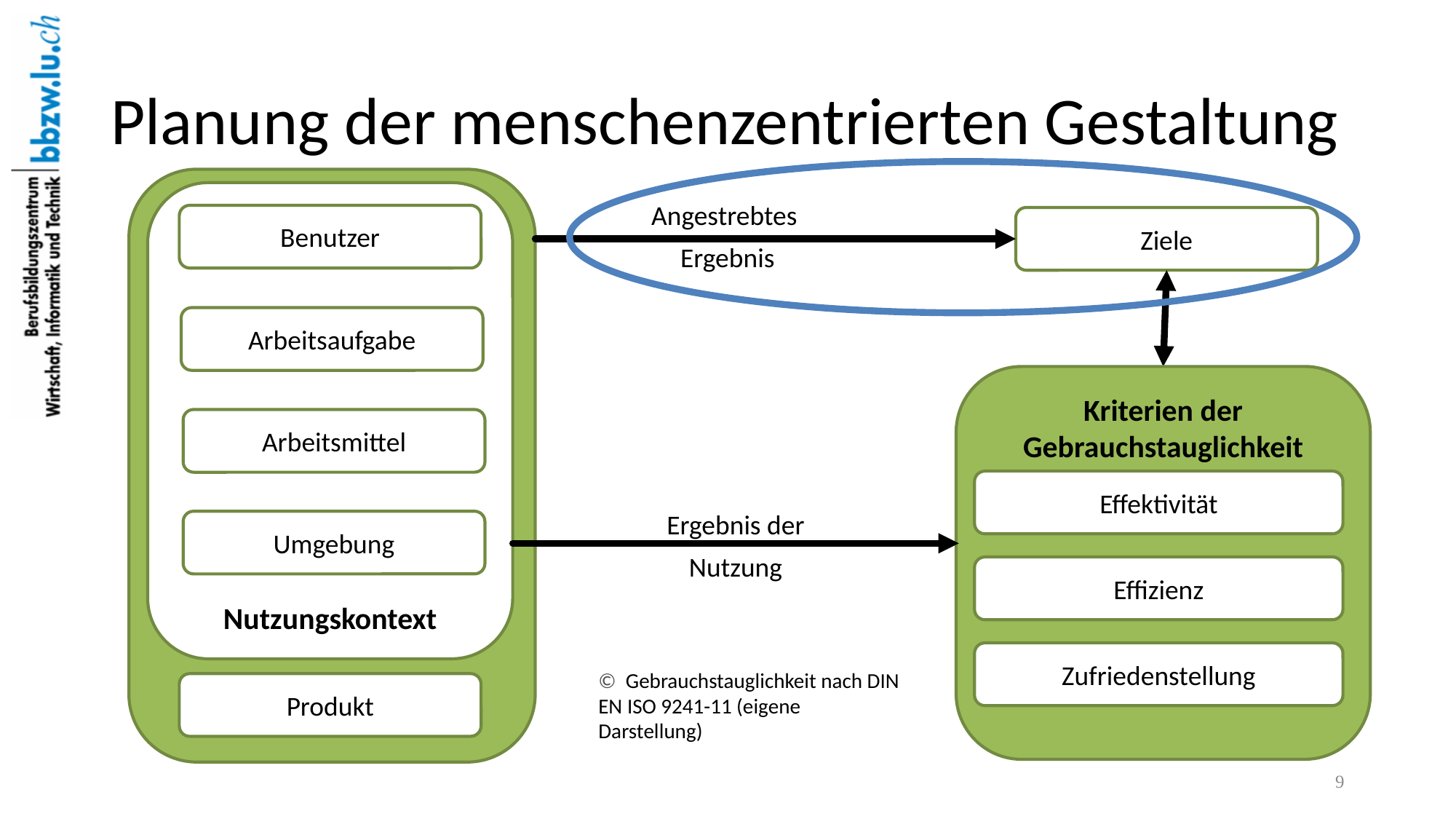

# Planung der menschenzentrierten Gestaltung

Nutzungskontext
Angestrebtes
Ergebnis
Benutzer
Ziele
Arbeitsaufgabe
Kriterien der Gebrauchstauglichkeit
Arbeitsmittel
Effektivität
Ergebnis der
Nutzung
Umgebung
Effizienz
Zufriedenstellung
©  Gebrauchstauglichkeit nach DIN EN ISO 9241-11 (eigene Darstellung)
Produkt
9